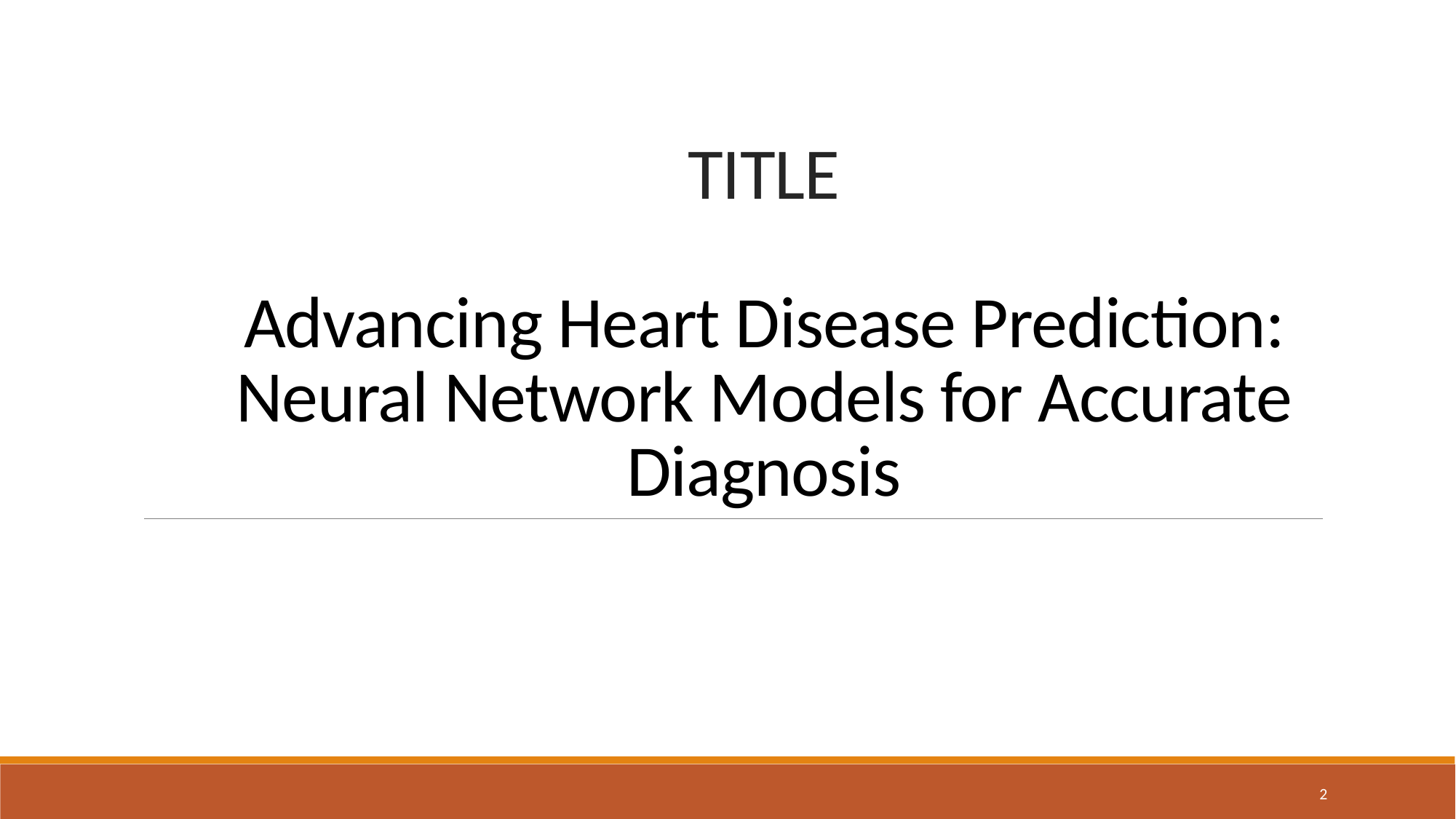

# TITLE Advancing Heart Disease Prediction: Neural Network Models for Accurate Diagnosis
2